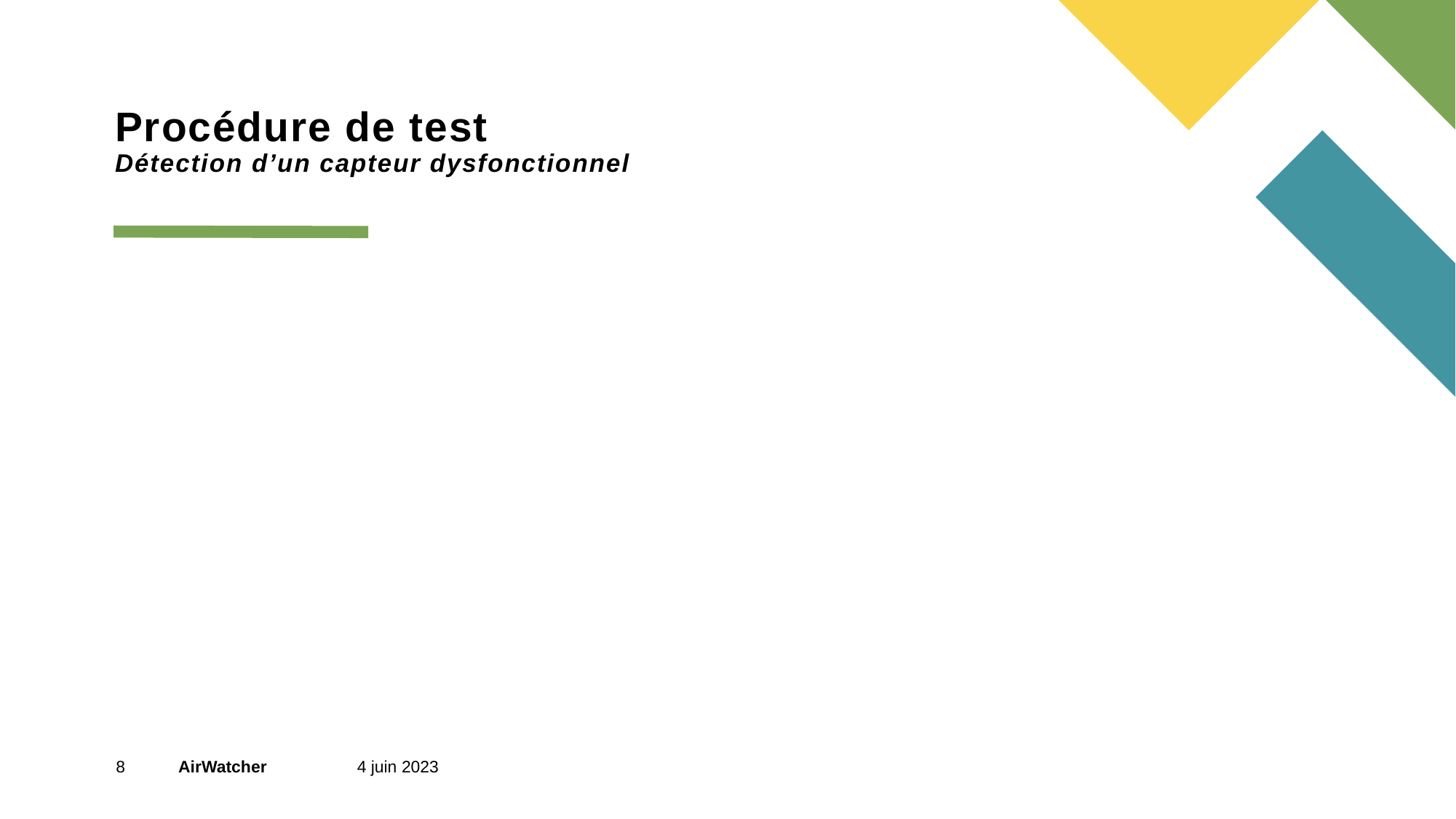

# Procédure de test Détection d’un capteur dysfonctionnel
8
AirWatcher
4 juin 2023